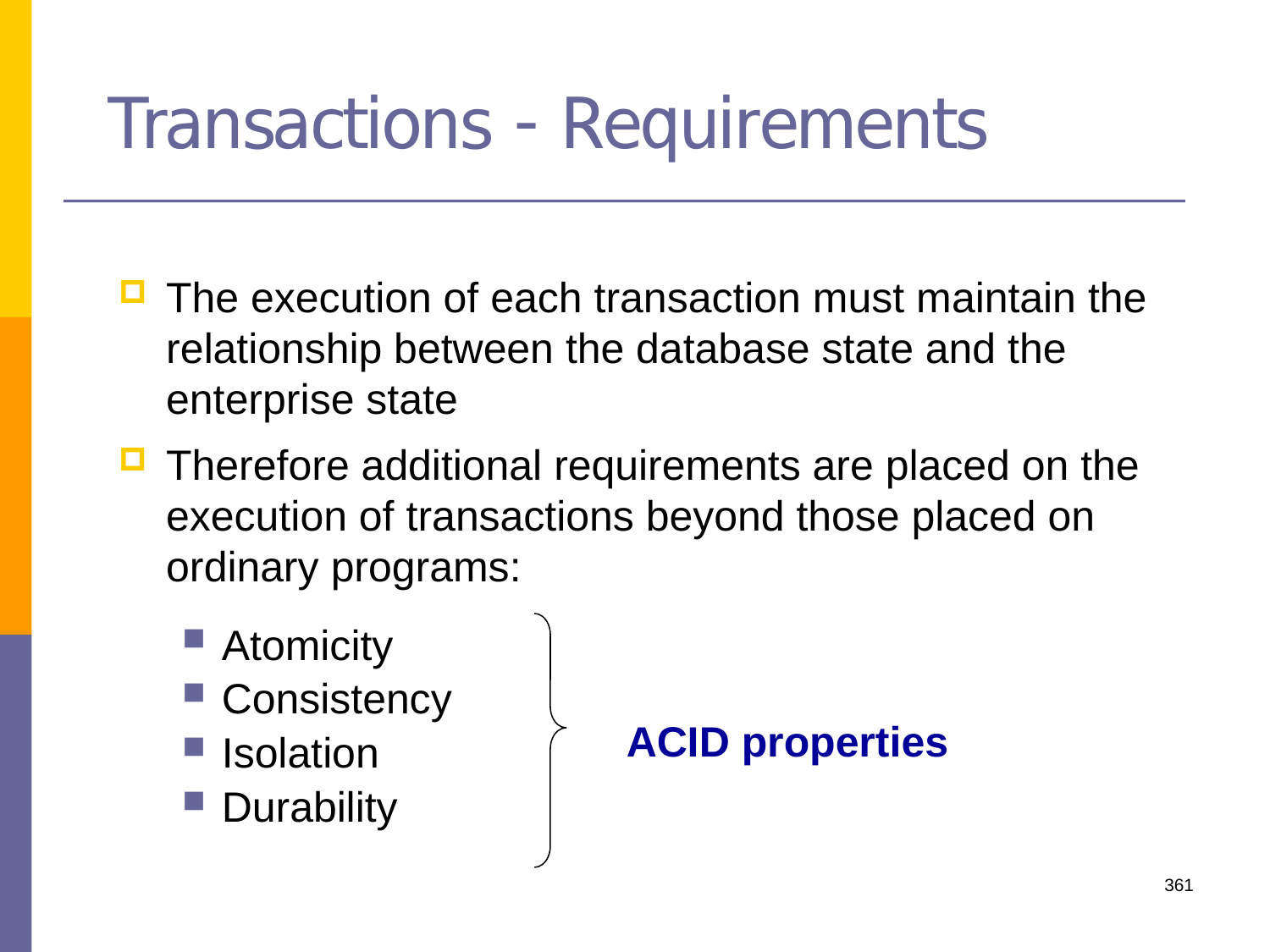

# Transactions - Requirements
The execution of each transaction must maintain the relationship between the database state and the enterprise state
Therefore additional requirements are placed on the execution of transactions beyond those placed on ordinary programs:
Atomicity
Consistency
Isolation
Durability

ACID properties
361